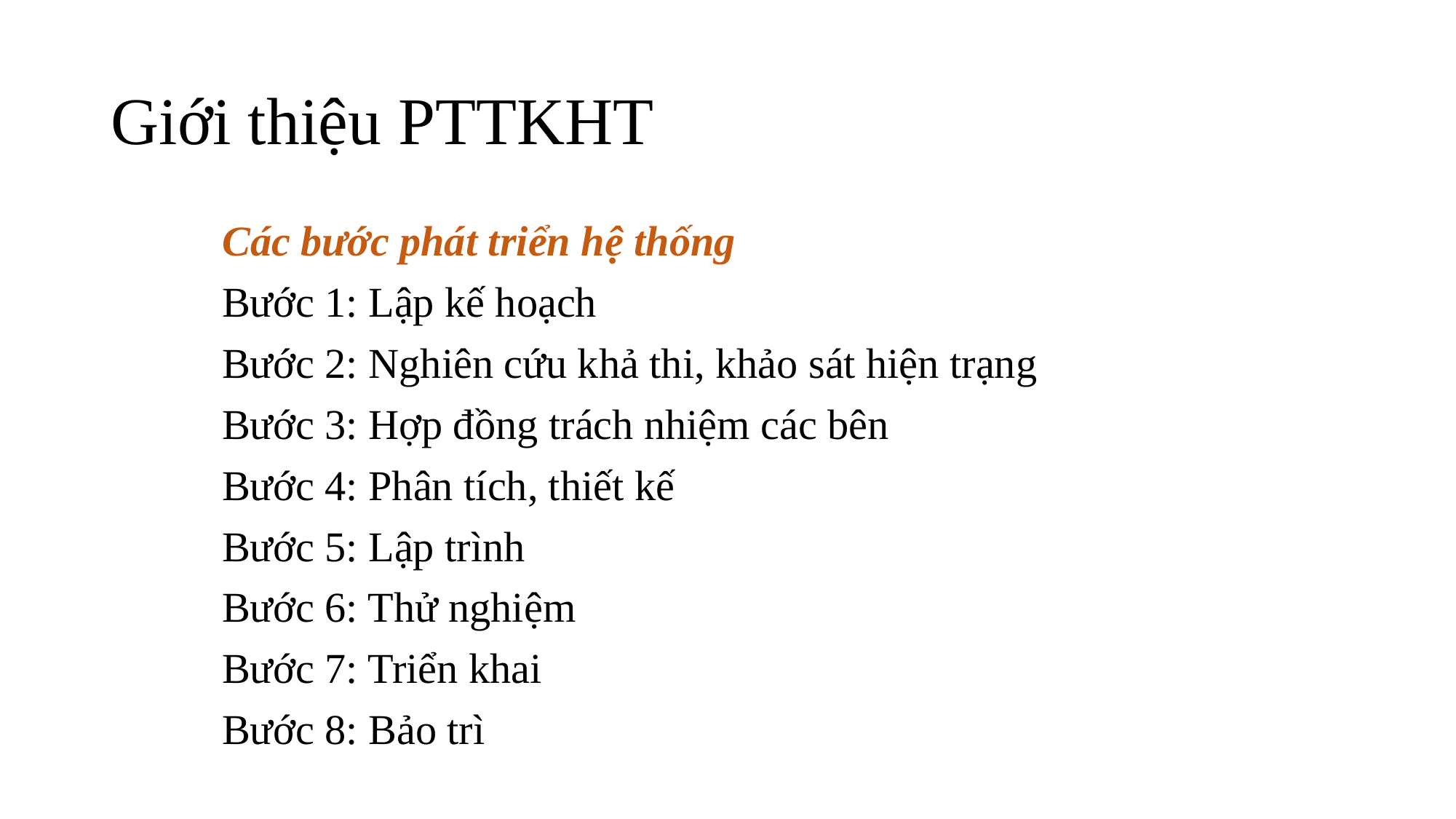

# Giới thiệu PTTKHT
Các bước phát triển hệ thống
Bước 1: Lập kế hoạch
Bước 2: Nghiên cứu khả thi, khảo sát hiện trạng
Bước 3: Hợp đồng trách nhiệm các bên
Bước 4: Phân tích, thiết kế
Bước 5: Lập trình
Bước 6: Thử nghiệm
Bước 7: Triển khai
Bước 8: Bảo trì